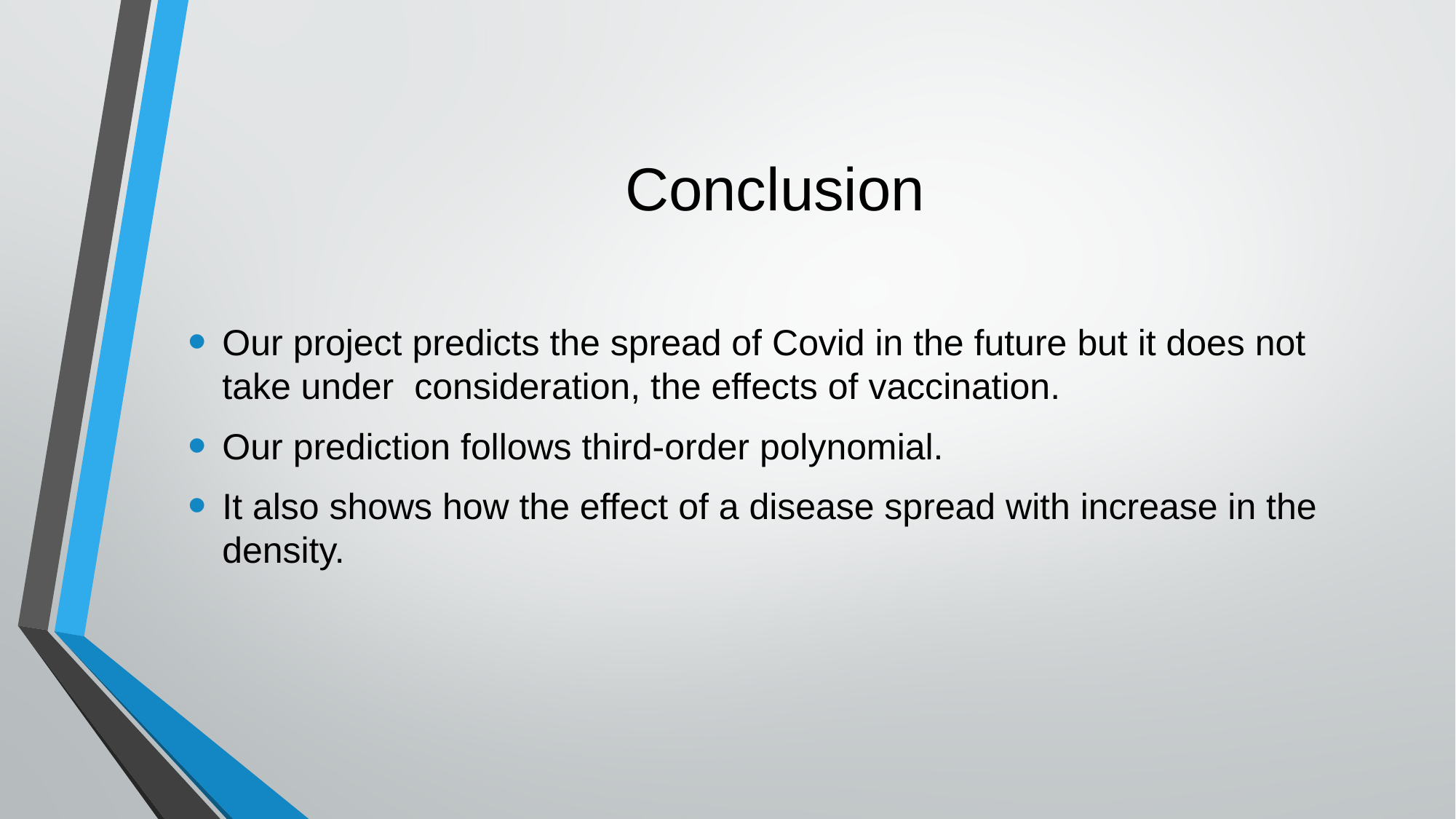

# Conclusion
Our project predicts the spread of Covid in the future but it does not take under  consideration, the effects of vaccination.
Our prediction follows third-order polynomial.
It also shows how the effect of a disease spread with increase in the density.